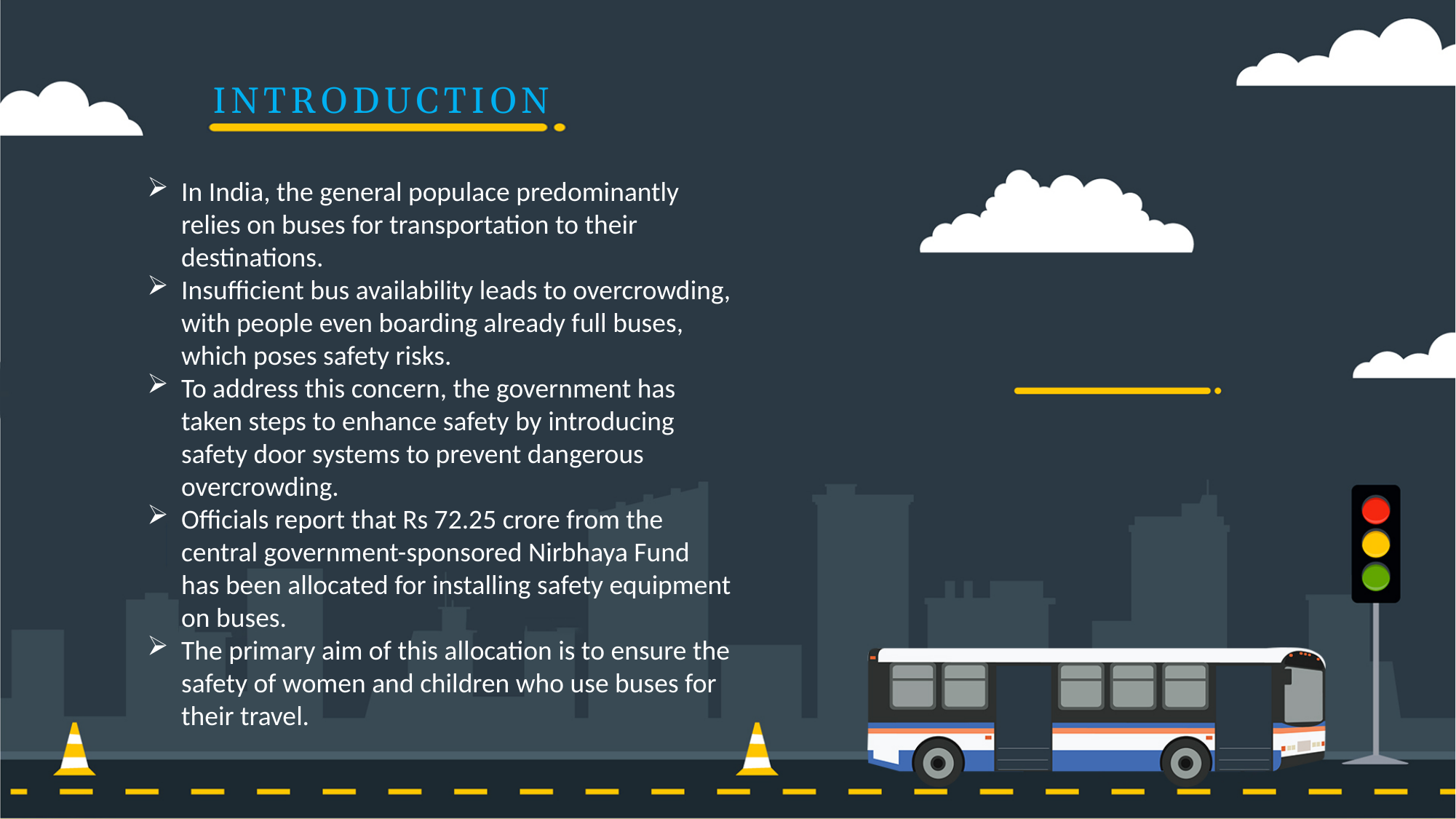

# INTRODUCTION
In India, the general populace predominantly relies on buses for transportation to their destinations.
Insufficient bus availability leads to overcrowding, with people even boarding already full buses, which poses safety risks.
To address this concern, the government has taken steps to enhance safety by introducing safety door systems to prevent dangerous overcrowding.
Officials report that Rs 72.25 crore from the central government-sponsored Nirbhaya Fund has been allocated for installing safety equipment on buses.
The primary aim of this allocation is to ensure the safety of women and children who use buses for their travel.